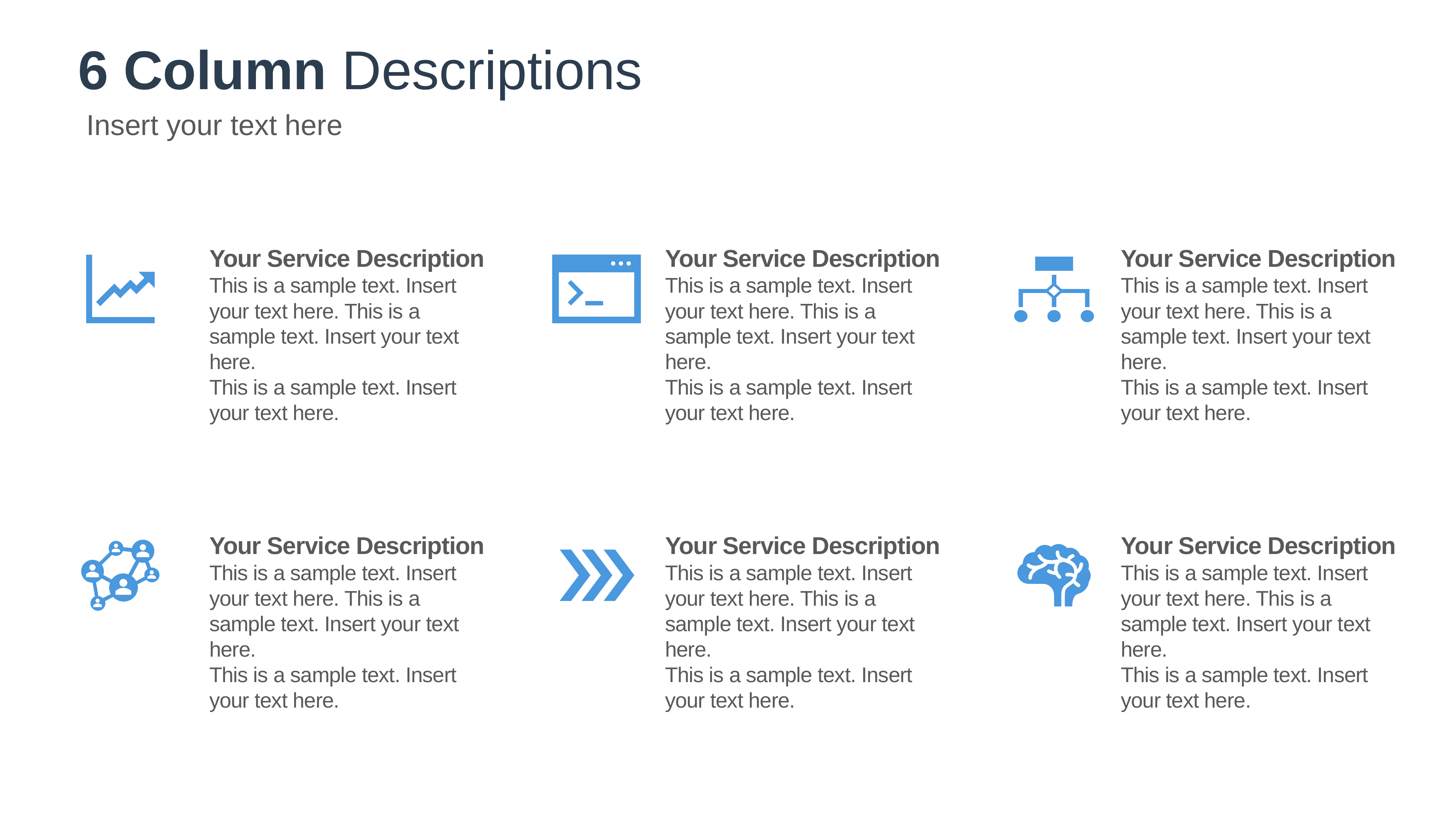

6 Column Descriptions
09
Insert your text here

Your Service Description
This is a sample text. Insert your text here. This is a sample text. Insert your text here.
This is a sample text. Insert your text here.
Your Service Description
This is a sample text. Insert your text here. This is a sample text. Insert your text here.
This is a sample text. Insert your text here.
Your Service Description
This is a sample text. Insert your text here. This is a sample text. Insert your text here.
This is a sample text. Insert your text here.
Your Service Description
This is a sample text. Insert your text here. This is a sample text. Insert your text here.
This is a sample text. Insert your text here.
Your Service Description
This is a sample text. Insert your text here. This is a sample text. Insert your text here.
This is a sample text. Insert your text here.
Your Service Description
This is a sample text. Insert your text here. This is a sample text. Insert your text here.
This is a sample text. Insert your text here.